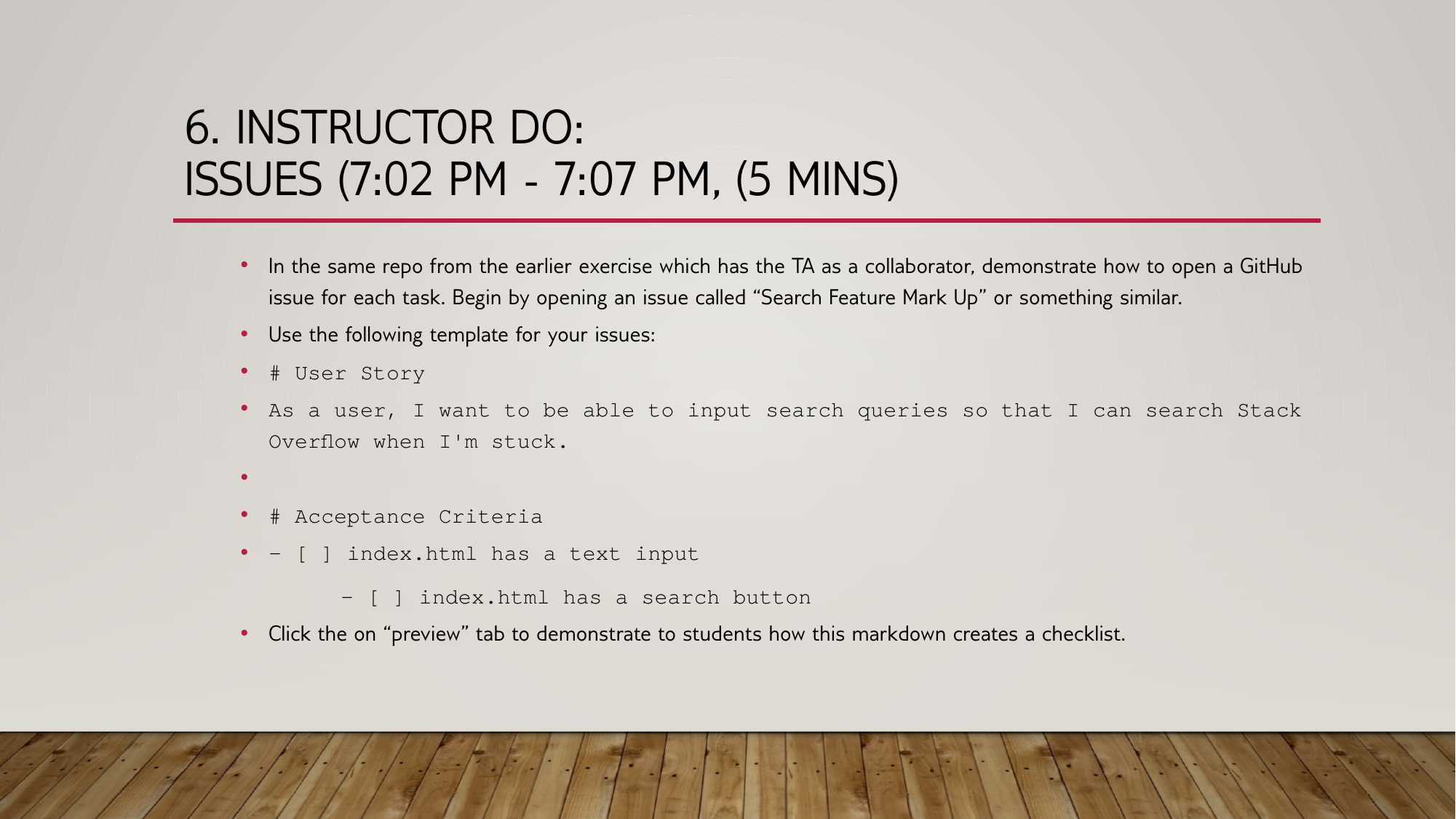

# 6. Instructor Do: Issues (7:02 PM - 7:07 PM, (5 mins)
In the same repo from the earlier exercise which has the TA as a collaborator, demonstrate how to open a GitHub issue for each task. Begin by opening an issue called “Search Feature Mark Up” or something similar.
Use the following template for your issues:
# User Story
As a user, I want to be able to input search queries so that I can search Stack Overflow when I'm stuck.

# Acceptance Criteria
- [ ] index.html has a text input
- [ ] index.html has a search button
Click the on “preview” tab to demonstrate to students how this markdown creates a checklist.